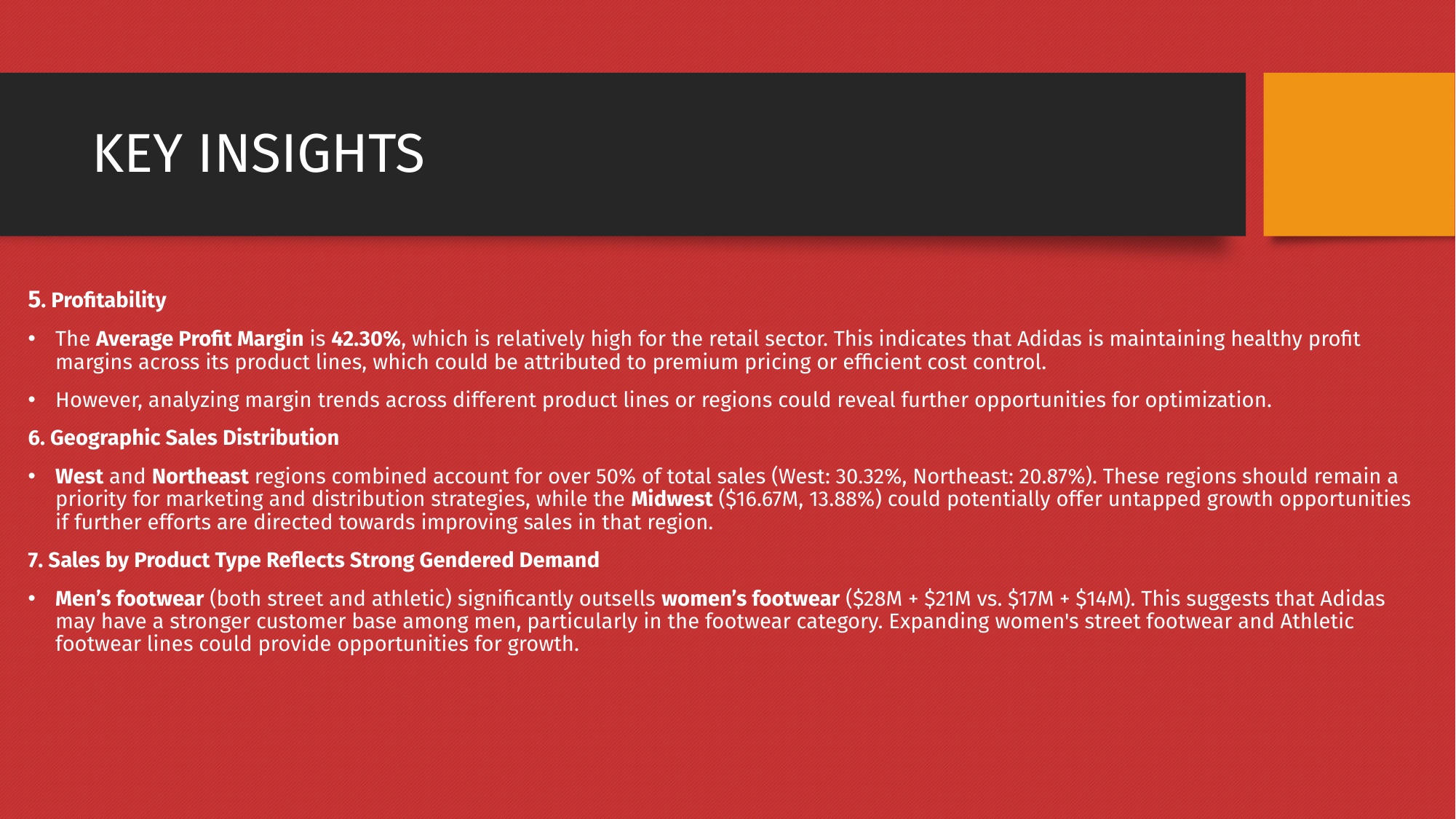

# KEY INSIGHTS

5. Profitability
The Average Profit Margin is 42.30%, which is relatively high for the retail sector. This indicates that Adidas is maintaining healthy profit margins across its product lines, which could be attributed to premium pricing or efficient cost control.
However, analyzing margin trends across different product lines or regions could reveal further opportunities for optimization.
6. Geographic Sales Distribution
West and Northeast regions combined account for over 50% of total sales (West: 30.32%, Northeast: 20.87%). These regions should remain a priority for marketing and distribution strategies, while the Midwest ($16.67M, 13.88%) could potentially offer untapped growth opportunities if further efforts are directed towards improving sales in that region.
7. Sales by Product Type Reflects Strong Gendered Demand
Men’s footwear (both street and athletic) significantly outsells women’s footwear ($28M + $21M vs. $17M + $14M). This suggests that Adidas may have a stronger customer base among men, particularly in the footwear category. Expanding women's street footwear and Athletic  footwear lines could provide opportunities for growth.